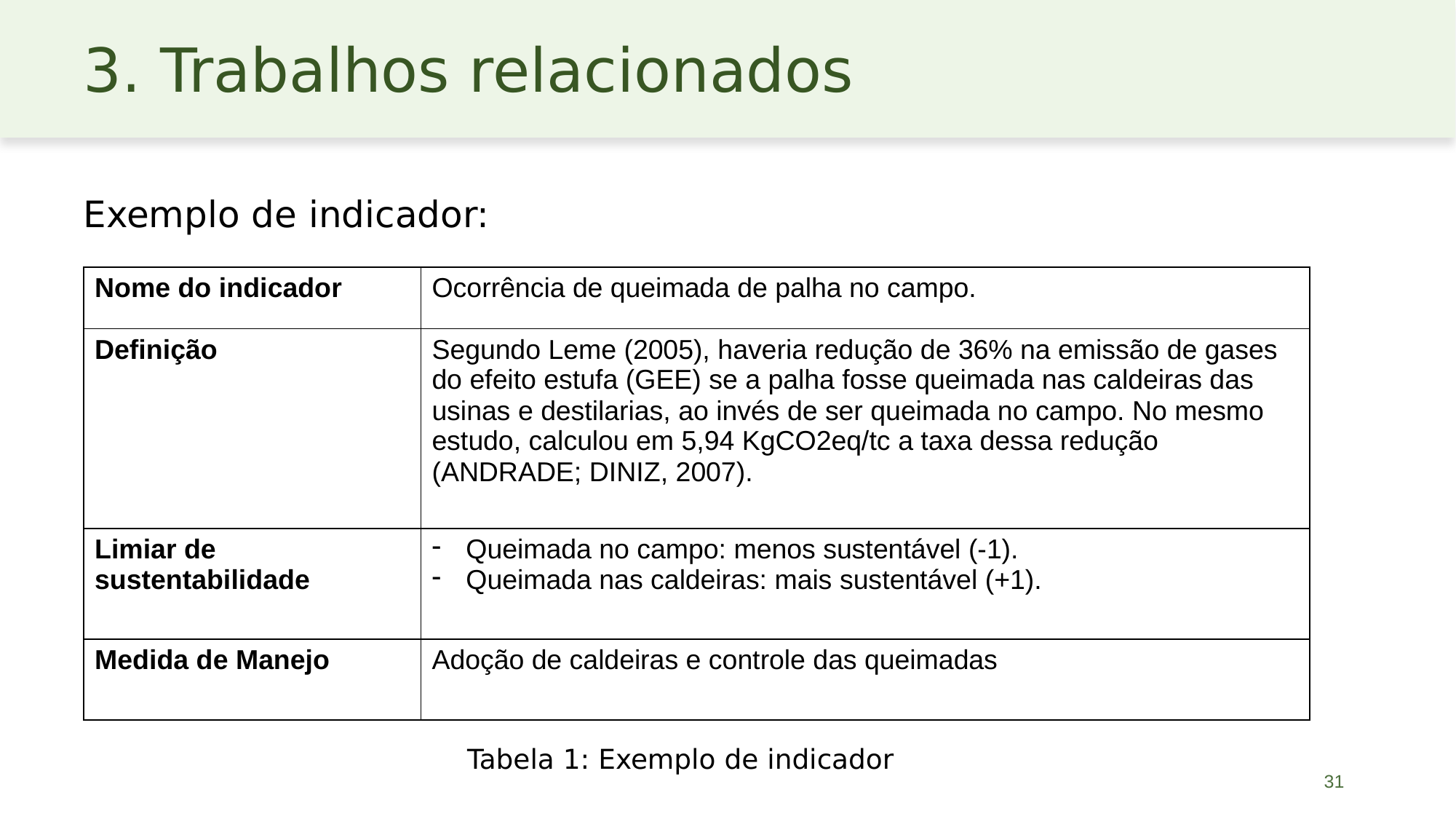

# 3. Trabalhos relacionados
Exemplo de indicador:
| Nome do indicador | Ocorrência de queimada de palha no campo. |
| --- | --- |
| Definição | Segundo Leme (2005), haveria redução de 36% na emissão de gases do efeito estufa (GEE) se a palha fosse queimada nas caldeiras das usinas e destilarias, ao invés de ser queimada no campo. No mesmo estudo, calculou em 5,94 KgCO2eq/tc a taxa dessa redução (ANDRADE; DINIZ, 2007). |
| Limiar de sustentabilidade | Queimada no campo: menos sustentável (-1). Queimada nas caldeiras: mais sustentável (+1). |
| Medida de Manejo | Adoção de caldeiras e controle das queimadas |
Tabela 1: Exemplo de indicador
31